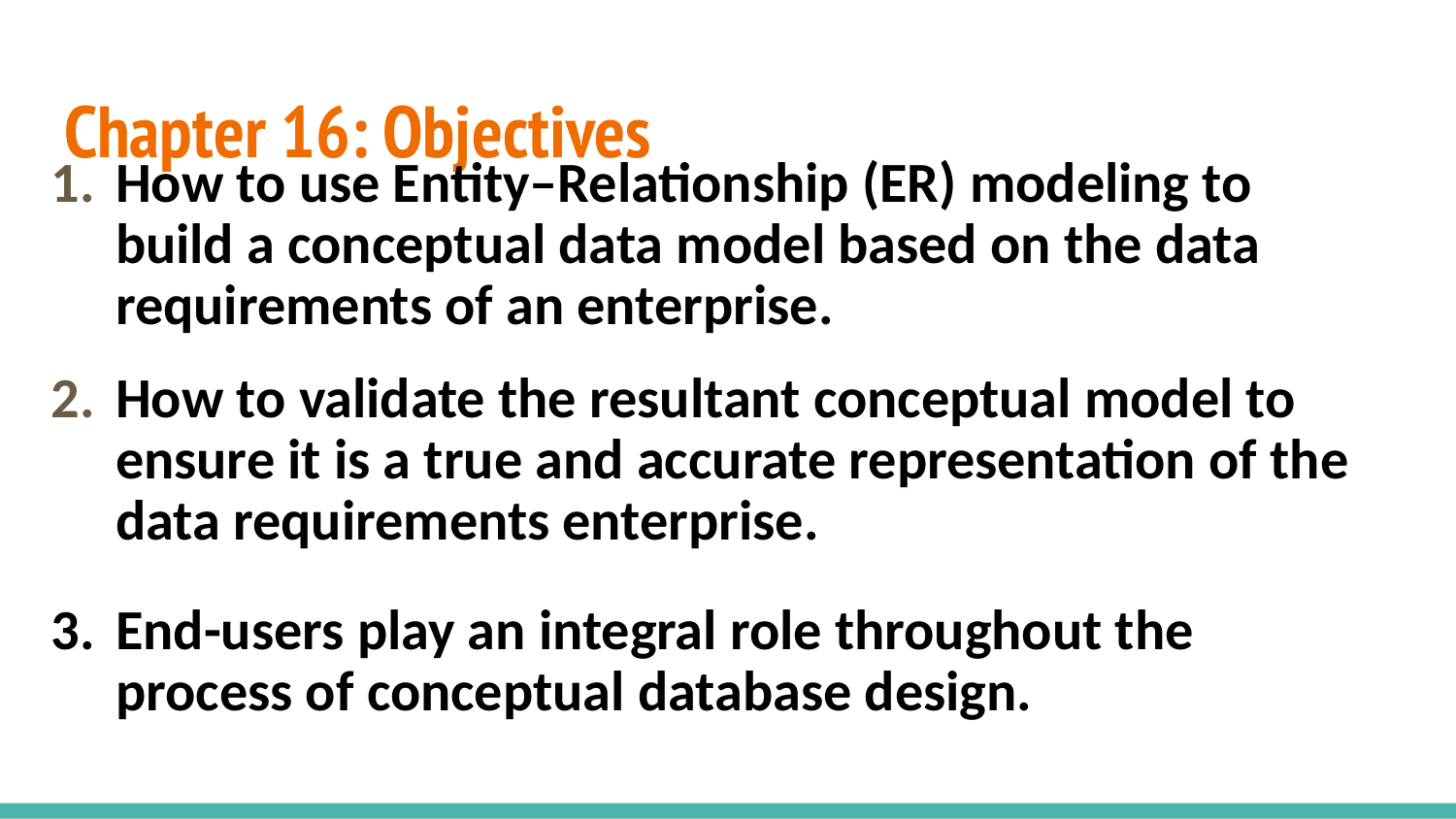

# Chapter 16: Objectives
How to use Entity–Relationship (ER) modeling to build a conceptual data model based on the data requirements of an enterprise.
How to validate the resultant conceptual model to ensure it is a true and accurate representation of the data requirements enterprise.
End-users play an integral role throughout the process of conceptual database design.